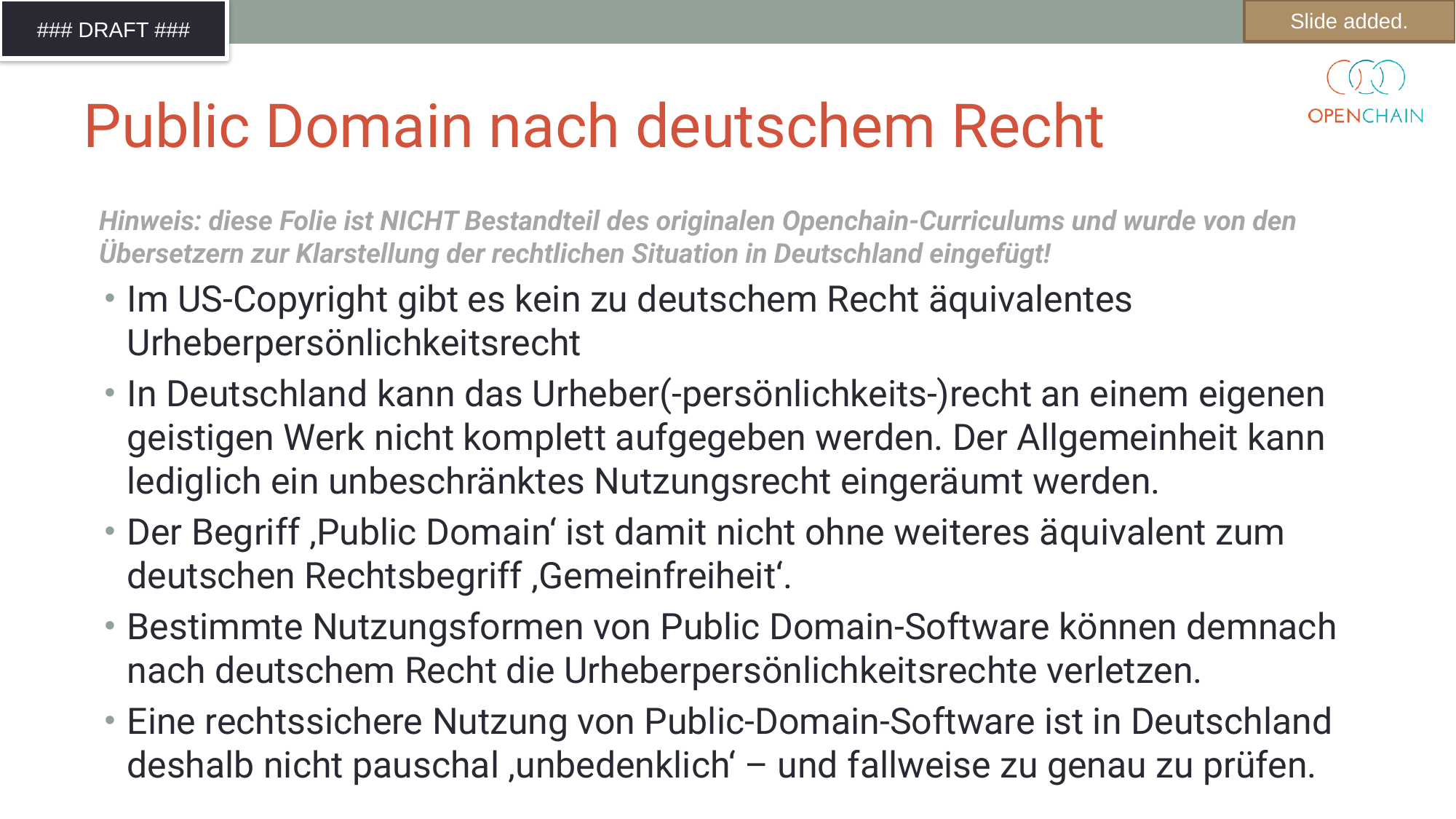

Slide added.
# Public Domain nach deutschem Recht
Hinweis: diese Folie ist NICHT Bestandteil des originalen Openchain-Curriculums und wurde von den Übersetzern zur Klarstellung der rechtlichen Situation in Deutschland eingefügt!
Im US-Copyright gibt es kein zu deutschem Recht äquivalentes Urheberpersönlichkeitsrecht
In Deutschland kann das Urheber(-persönlichkeits-)recht an einem eigenen geistigen Werk nicht komplett aufgegeben werden. Der Allgemeinheit kann lediglich ein unbeschränktes Nutzungsrecht eingeräumt werden.
Der Begriff ‚Public Domain‘ ist damit nicht ohne weiteres äquivalent zum deutschen Rechtsbegriff ‚Gemeinfreiheit‘.
Bestimmte Nutzungsformen von Public Domain-Software können demnach nach deutschem Recht die Urheberpersönlichkeitsrechte verletzen.
Eine rechtssichere Nutzung von Public-Domain-Software ist in Deutschland deshalb nicht pauschal ‚unbedenklich‘ – und fallweise zu genau zu prüfen.